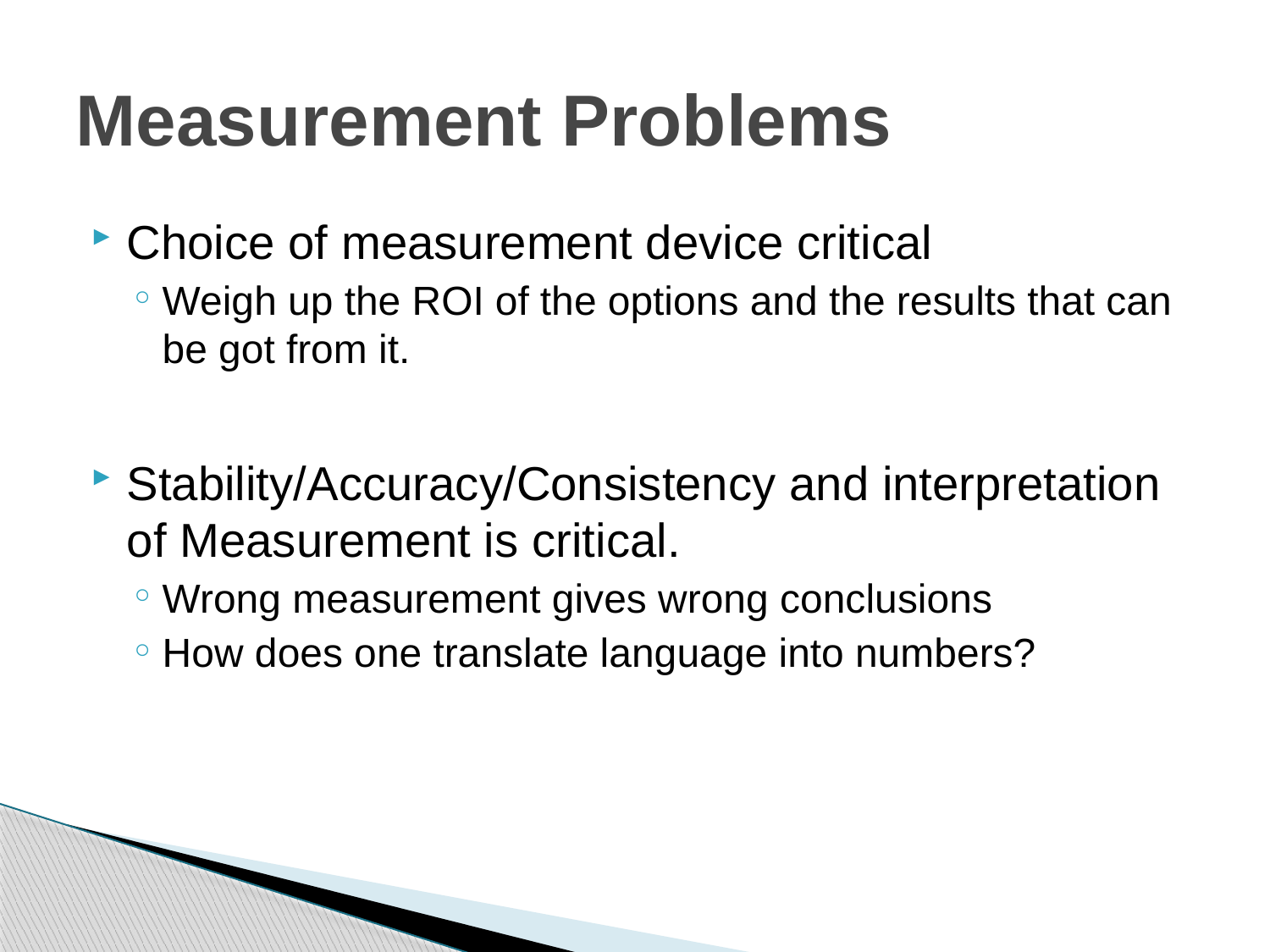

# Measurement Problems
Choice of measurement device critical
Weigh up the ROI of the options and the results that can be got from it.

Stability/Accuracy/Consistency and interpretation of Measurement is critical.
Wrong measurement gives wrong conclusions
How does one translate language into numbers?